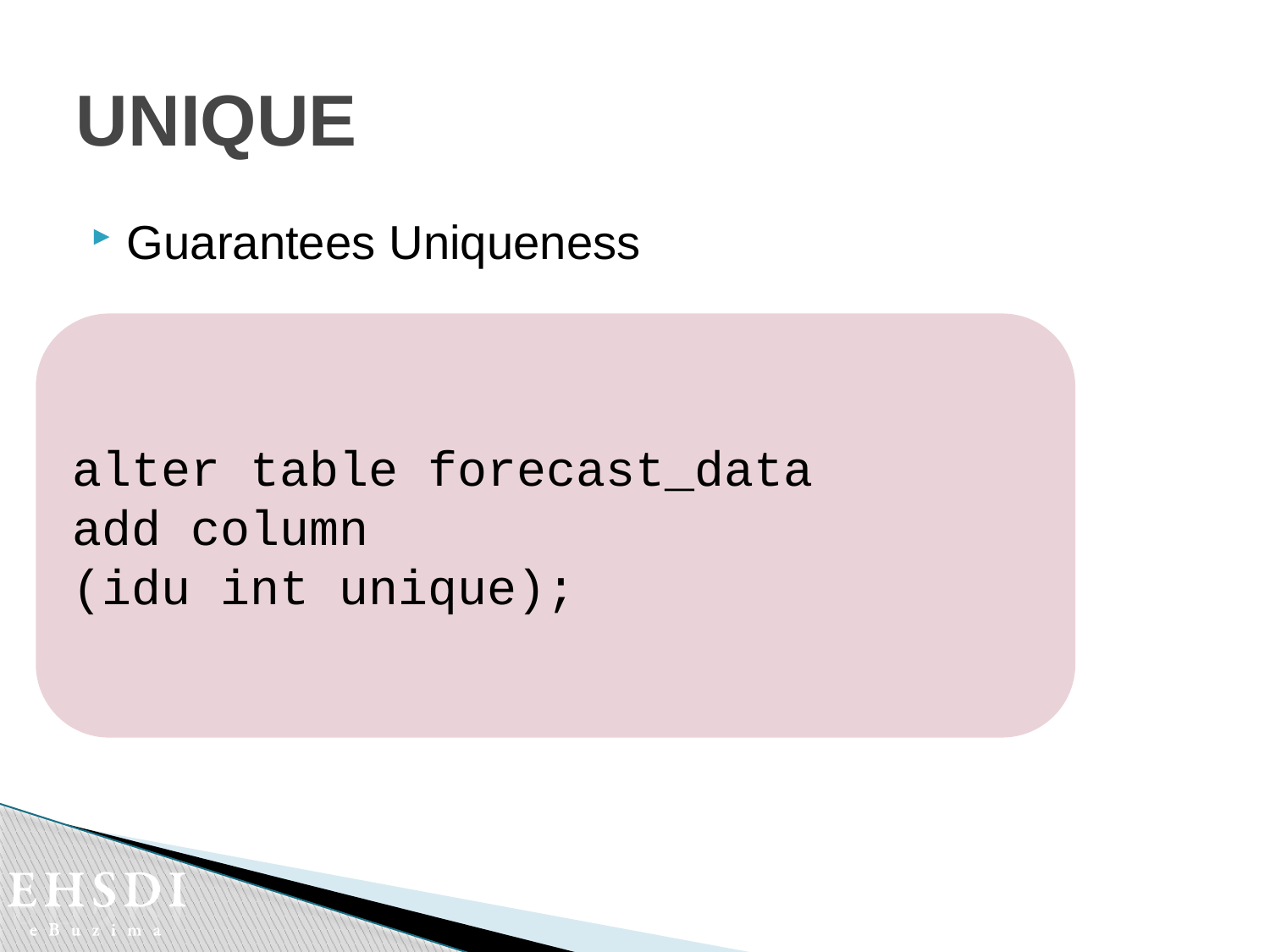

# UNIQUE
Guarantees Uniqueness
alter table forecast_data
add column
(idu int unique);